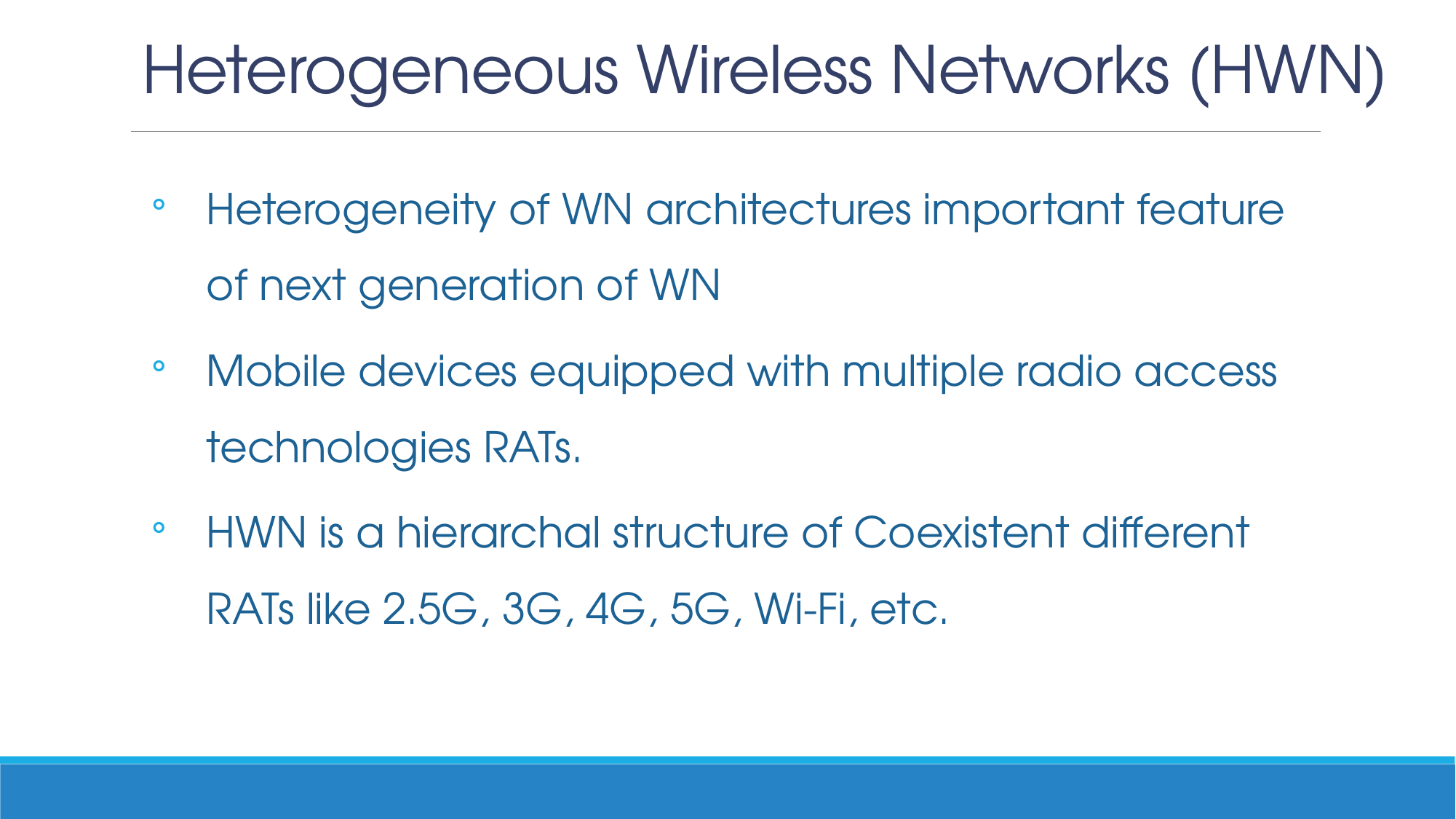

# Heterogeneous Wireless Networks (HWN)
Heterogeneity of WN architectures important feature of next generation of WN
Mobile devices equipped with multiple radio access technologies RATs.
HWN is a hierarchal structure of Coexistent different RATs like 2.5G, 3G, 4G, 5G, Wi-Fi, etc.